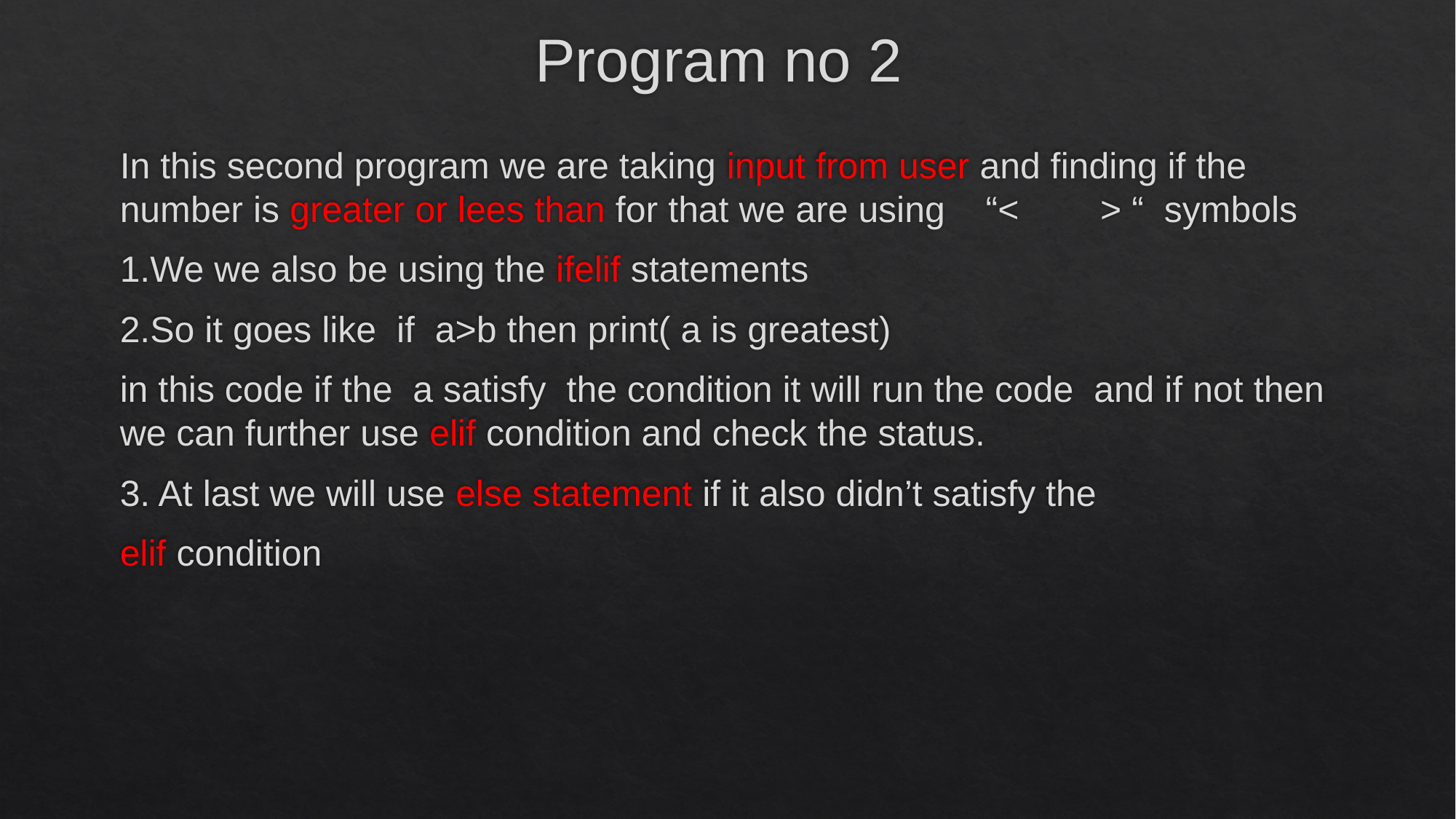

# Program no 2
In this second program we are taking input from user and finding if the number is greater or lees than for that we are using    “<        > “  symbols
1.We we also be using the ifelif statements
2.So it goes like  if  a>b then print( a is greatest)
in this code if the  a satisfy  the condition it will run the code  and if not then we can further use elif condition and check the status.
3. At last we will use else statement if it also didn’t satisfy the
elif condition